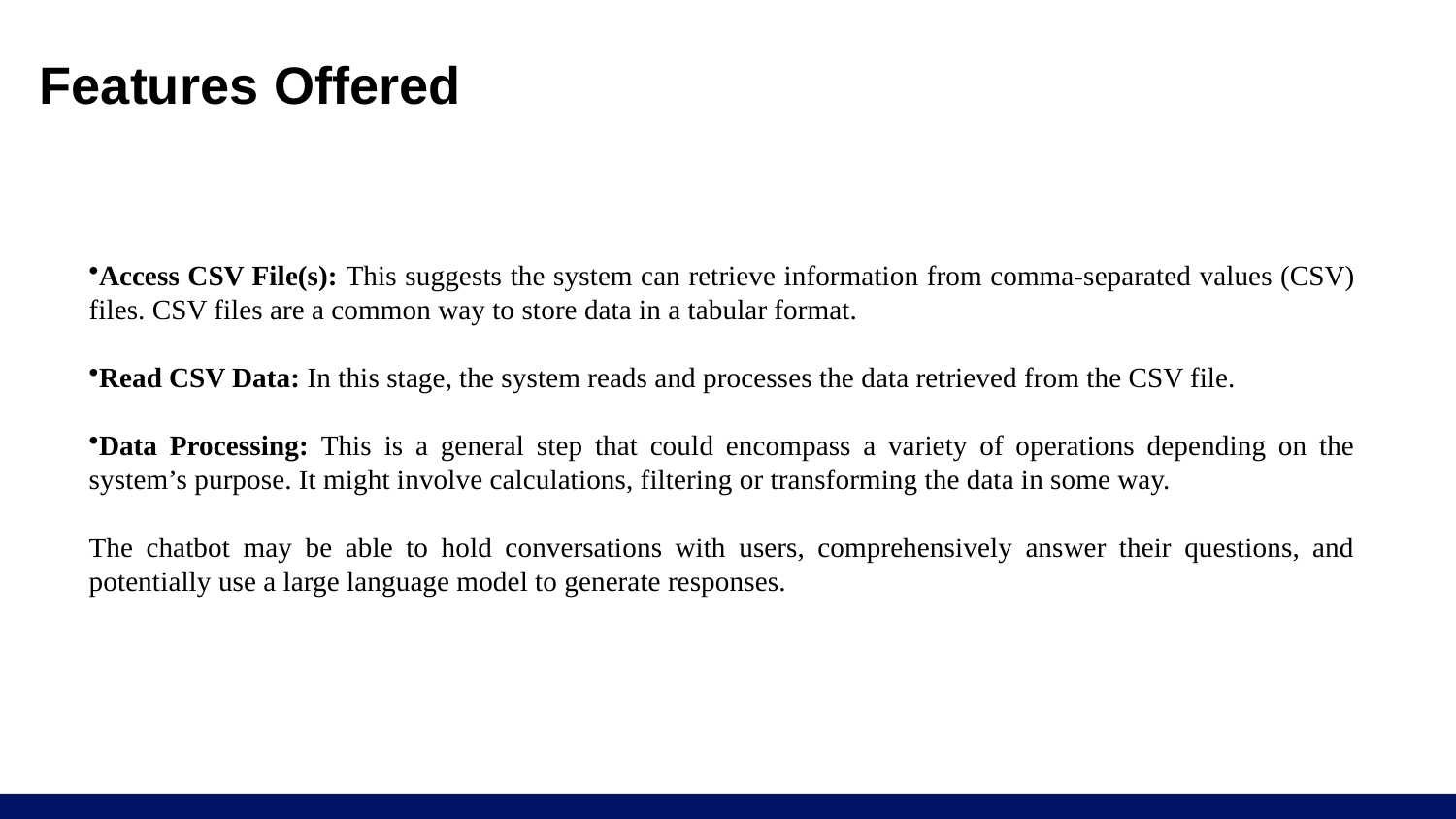

# Features Offered
Access CSV File(s): This suggests the system can retrieve information from comma-separated values (CSV) files. CSV files are a common way to store data in a tabular format.

Read CSV Data: In this stage, the system reads and processes the data retrieved from the CSV file.

Data Processing: This is a general step that could encompass a variety of operations depending on the system’s purpose. It might involve calculations, filtering or transforming the data in some way.

The chatbot may be able to hold conversations with users, comprehensively answer their questions, and potentially use a large language model to generate responses.